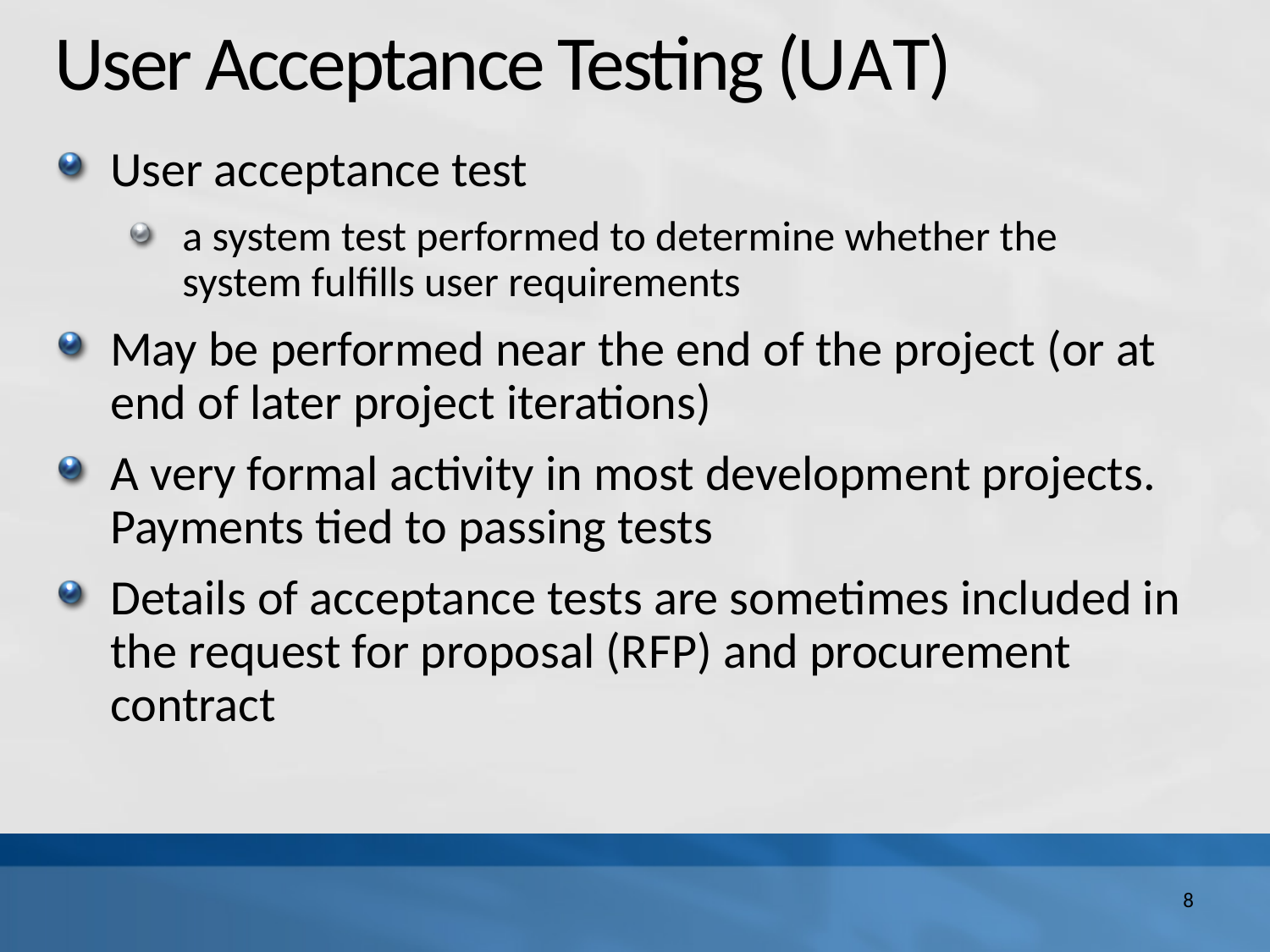

User Acceptance Testing (U A T)
User acceptance test
a system test performed to determine whether the system fulfills user requirements
May be performed near the end of the project (or at end of later project iterations)
A very formal activity in most development projects. Payments tied to passing tests
Details of acceptance tests are sometimes included in the request for proposal (R F P) and procurement contract
8